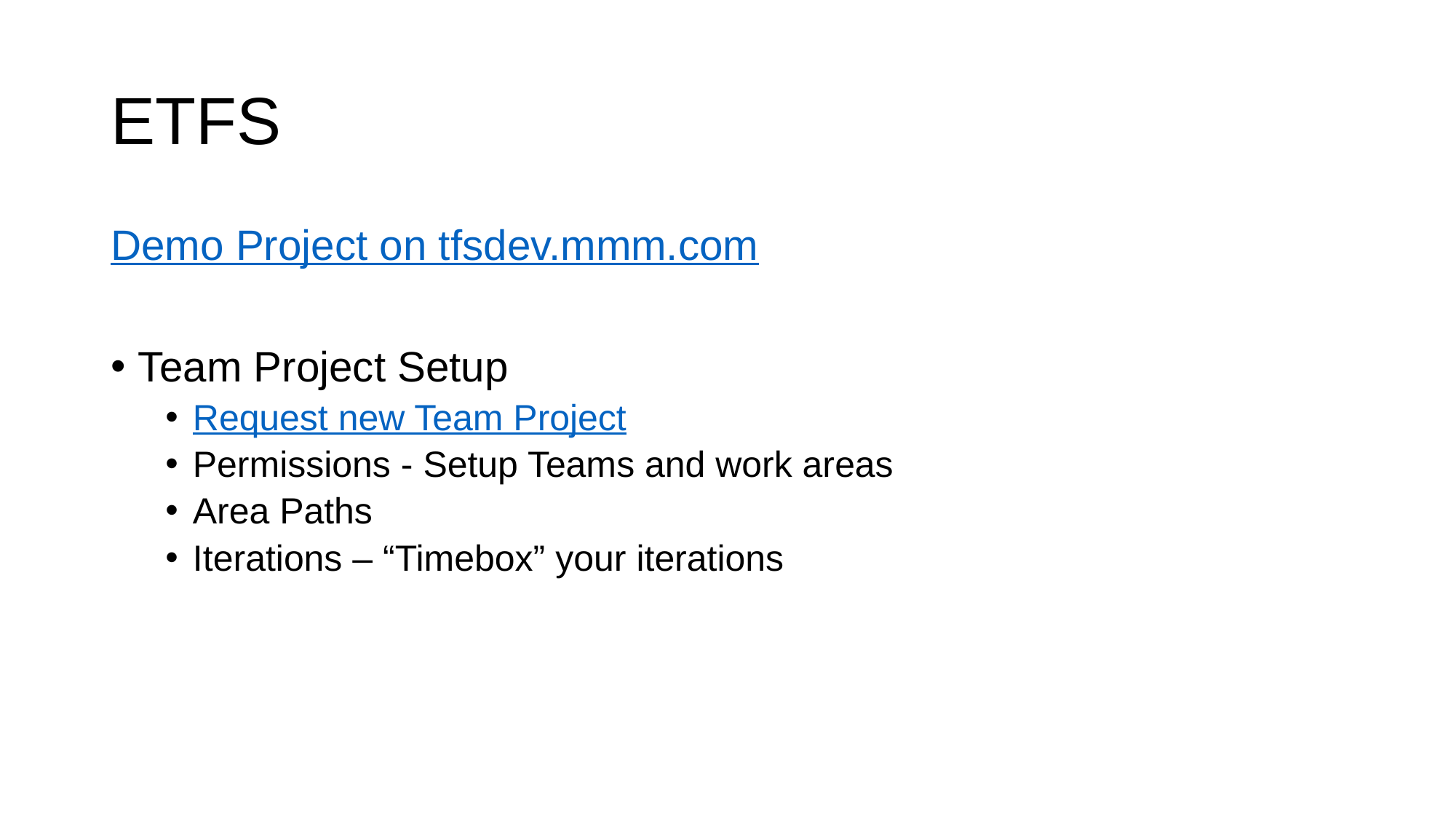

# ETFS
Demo Project on tfsdev.mmm.com

Team Project Setup
Request new Team Project
Permissions - Setup Teams and work areas
Area Paths
Iterations – “Timebox” your iterations